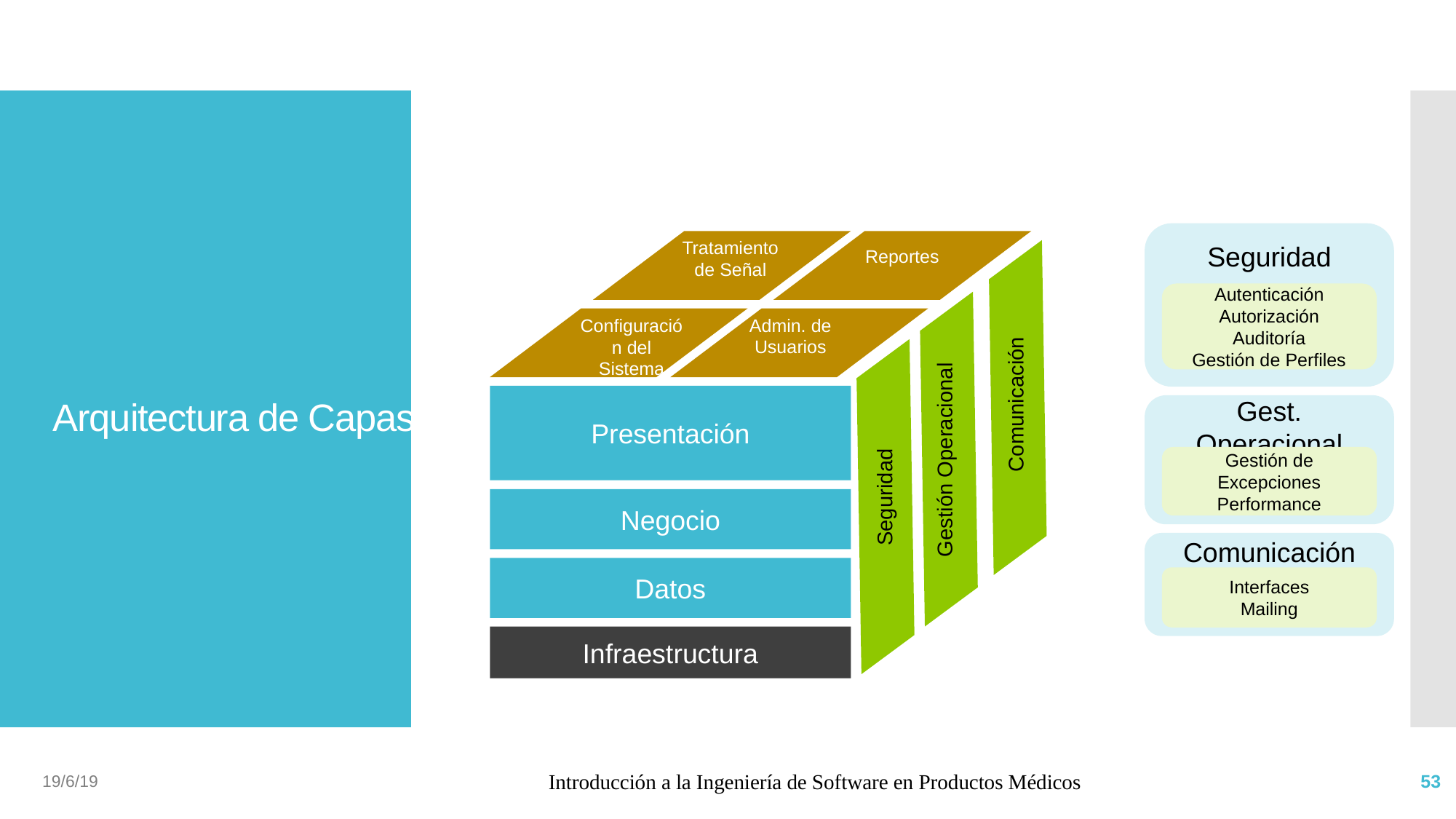

Seguridad

Tratamiento de Señal
Reportes
Autenticación
Autorización
Auditoría
Gestión de Perfiles

Configuración del Sistema
Admin. de Usuarios
# Arquitectura de Capas
Presentación
Comunicación
Gest. Operacional

Gestión Operacional
Gestión de Excepciones
Performance
Seguridad
Negocio
Comunicación

Datos
Interfaces
Mailing
Infraestructura
19/6/19
Introducción a la Ingeniería de Software en Productos Médicos
53